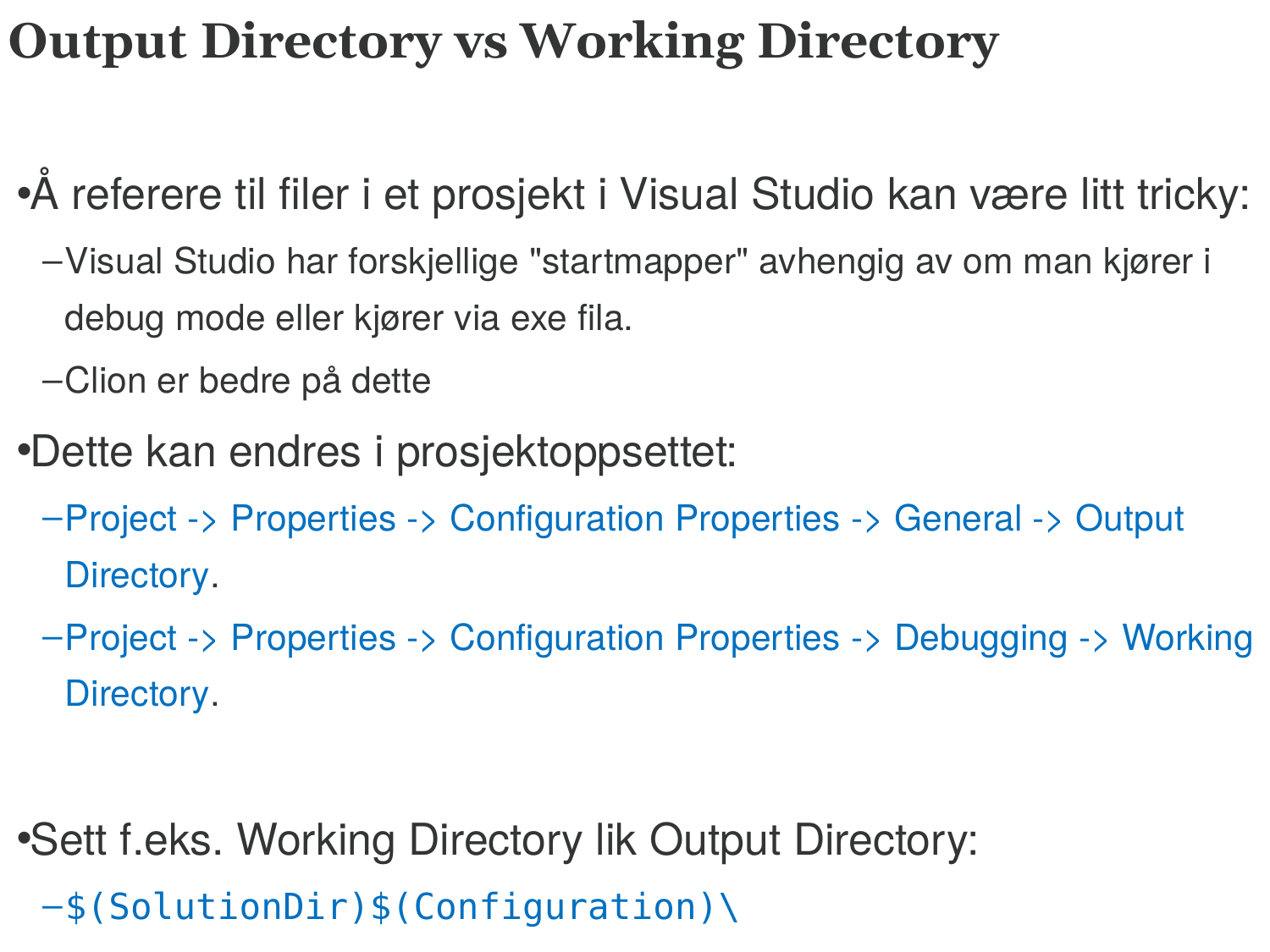

# Output Directory vs Working Directory
Å referere til filer i et prosjekt i Visual Studio kan være litt tricky:
Visual Studio har forskjellige "startmapper" avhengig av om man kjører i debug mode eller kjører via exe fila.
Clion er bedre på dette
Dette kan endres i prosjektoppsettet:
Project -> Properties -> Configuration Properties -> General -> Output Directory.
Project -> Properties -> Configuration Properties -> Debugging -> Working Directory.

Sett f.eks. Working Directory lik Output Directory:
$(SolutionDir)$(Configuration)\